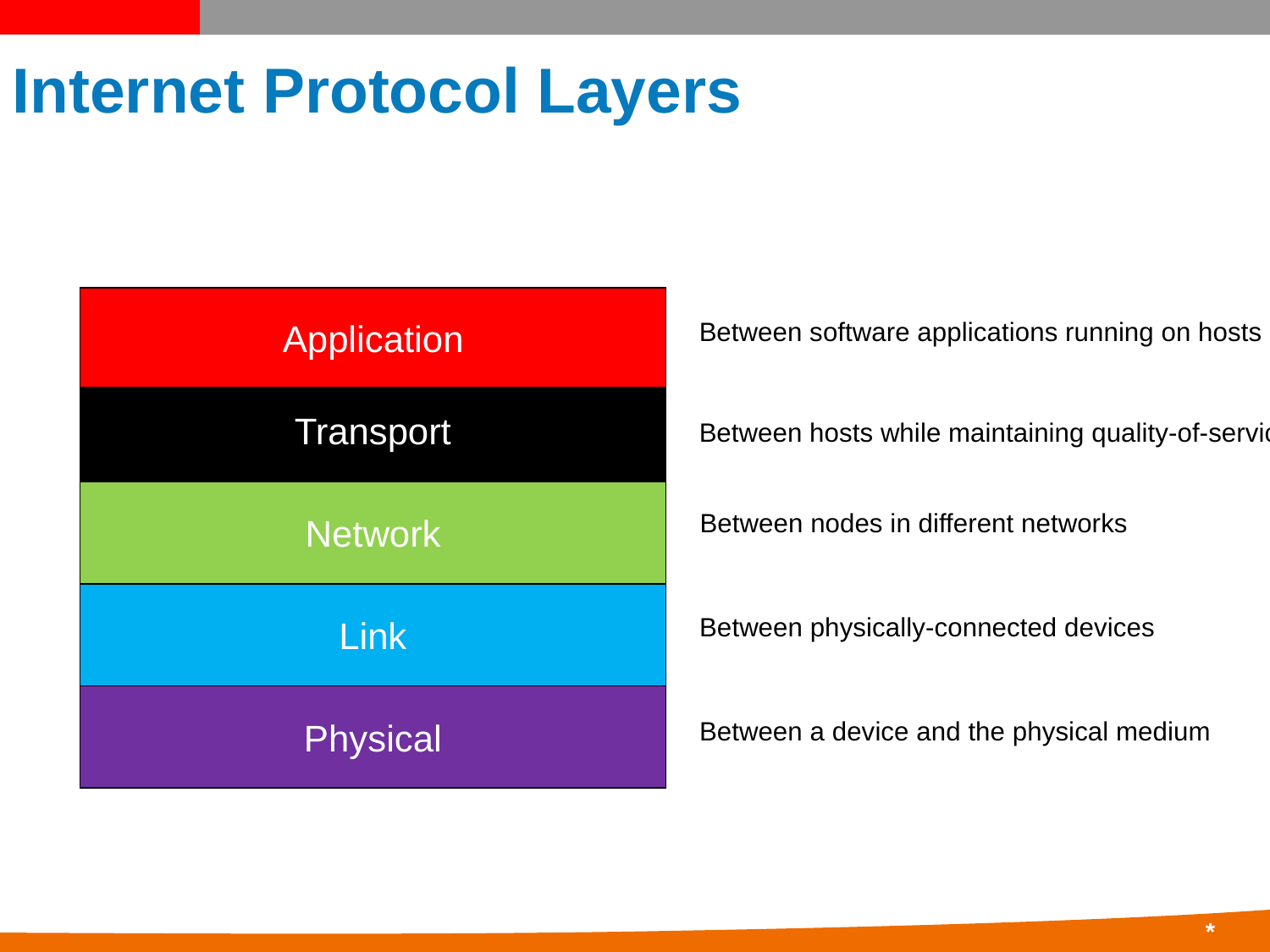

# Internet Protocol Layers
Application
Between software applications running on hosts
Transport
Between hosts while maintaining quality-of-service
Network
Between nodes in different networks
Link
Between physically-connected devices
Physical
Between a device and the physical medium